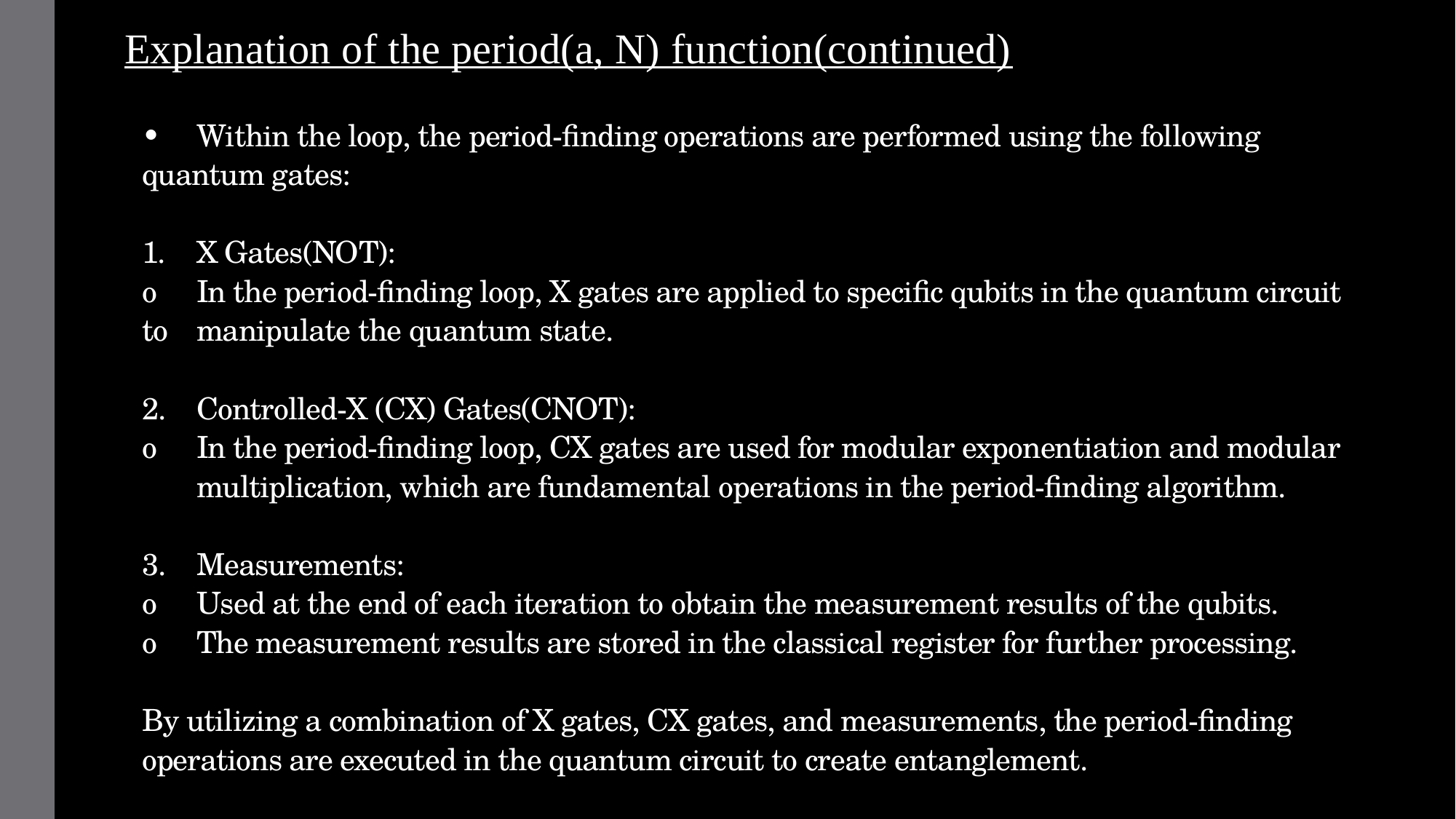

Explanation of the period(a, N) function(continued)
# •	Within the loop, the period-finding operations are performed using the following quantum gates: 1.	X Gates(NOT): o	In the period-finding loop, X gates are applied to specific qubits in the quantum circuit to 	manipulate the quantum state. 2.	Controlled-X (CX) Gates(CNOT): o	In the period-finding loop, CX gates are used for modular exponentiation and modular  	multiplication, which are fundamental operations in the period-finding algorithm. 3.	Measurements: o	Used at the end of each iteration to obtain the measurement results of the qubits. o	The measurement results are stored in the classical register for further processing. By utilizing a combination of X gates, CX gates, and measurements, the period-finding operations are executed in the quantum circuit to create entanglement.